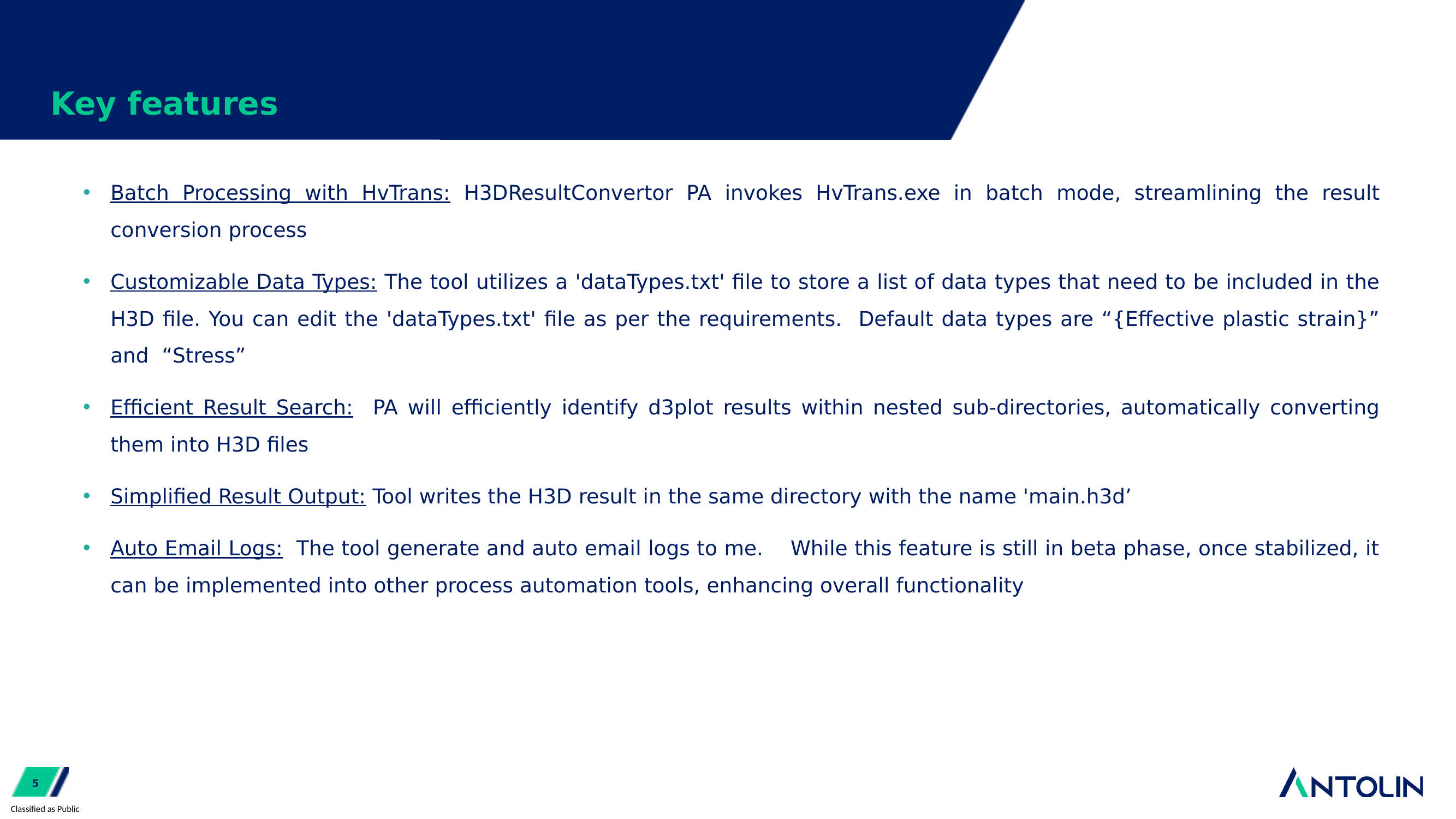

# Key features
Batch Processing with HvTrans: H3DResultConvertor PA invokes HvTrans.exe in batch mode, streamlining the result conversion process
Customizable Data Types: The tool utilizes a 'dataTypes.txt' file to store a list of data types that need to be included in the H3D file. You can edit the 'dataTypes.txt' file as per the requirements.  Default data types are “{Effective plastic strain}” and  “Stress”
Efficient Result Search:  PA will efficiently identify d3plot results within nested sub-directories, automatically converting them into H3D files
Simplified Result Output: Tool writes the H3D result in the same directory with the name 'main.h3d’
Auto Email Logs:  The tool generate and auto email logs to me.    While this feature is still in beta phase, once stabilized, it can be implemented into other process automation tools, enhancing overall functionality